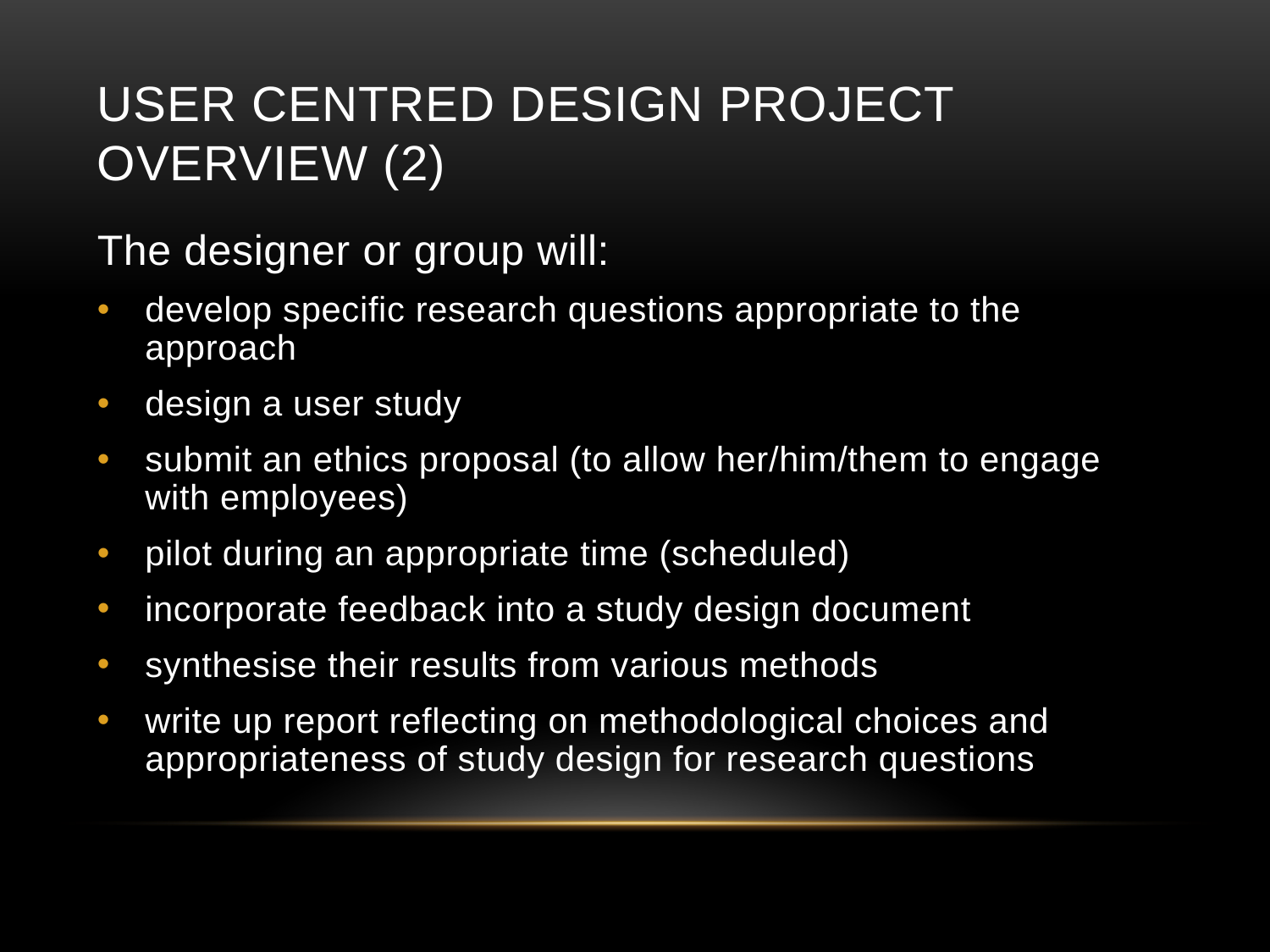

# User Centred Design Project Overview (2)
The designer or group will:
develop specific research questions appropriate to the approach
design a user study
submit an ethics proposal (to allow her/him/them to engage with employees)
pilot during an appropriate time (scheduled)
incorporate feedback into a study design document
synthesise their results from various methods
write up report reflecting on methodological choices and appropriateness of study design for research questions